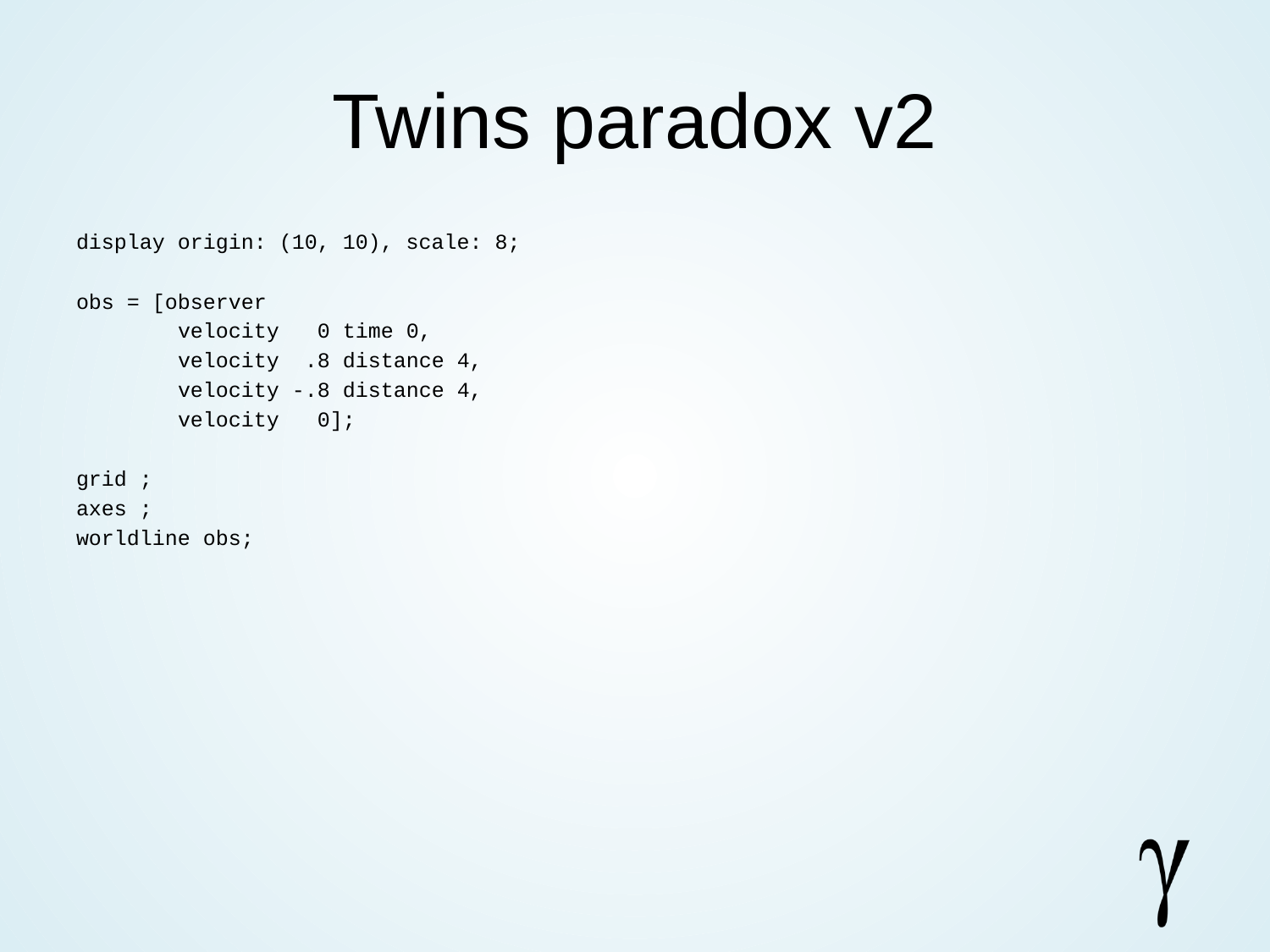

# Twins paradox v2
display origin: (10, 10), scale: 8;

obs = [observer
        velocity   0 time 0,
        velocity  .8 distance 4,
        velocity -.8 distance 4,
        velocity   0];

grid ;
axes ;
worldline obs;